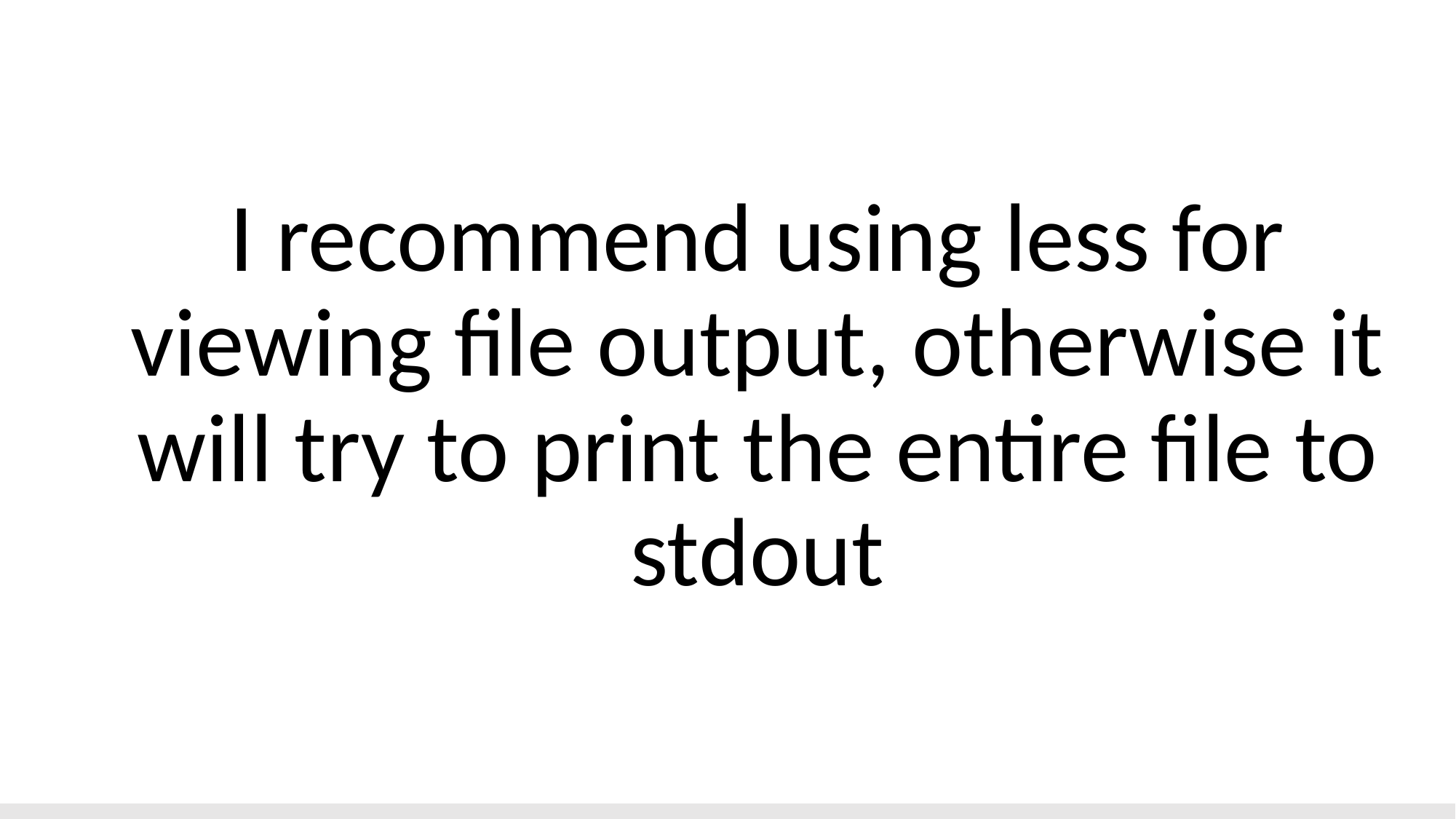

# I recommend using less for viewing file output, otherwise it will try to print the entire file to stdout